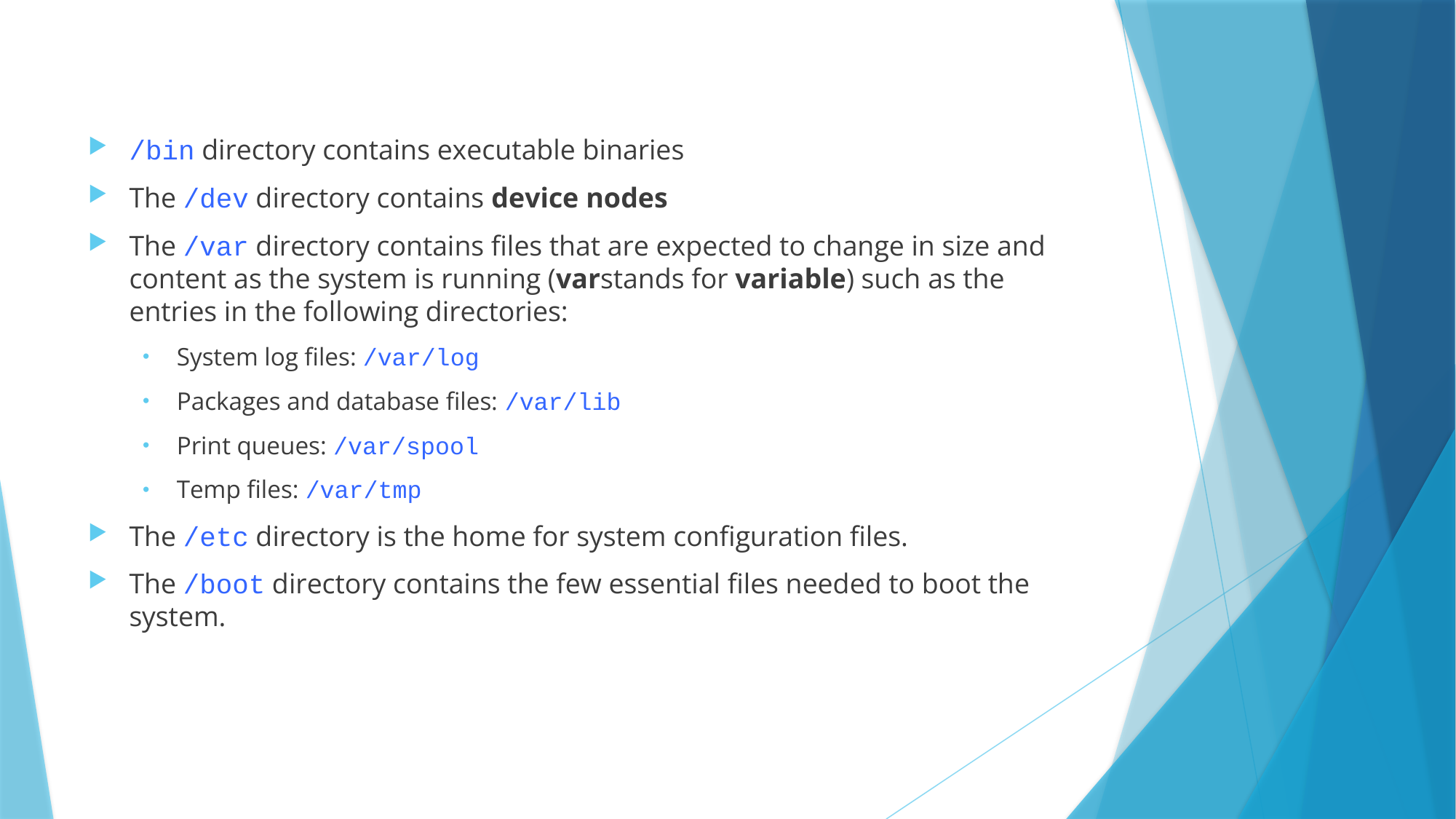

/bin directory contains executable binaries
The /dev directory contains device nodes
The /var directory contains files that are expected to change in size and content as the system is running (varstands for variable) such as the entries in the following directories:
System log files: /var/log
Packages and database files: /var/lib
Print queues: /var/spool
Temp files: /var/tmp
The /etc directory is the home for system configuration files.
The /boot directory contains the few essential files needed to boot the system.